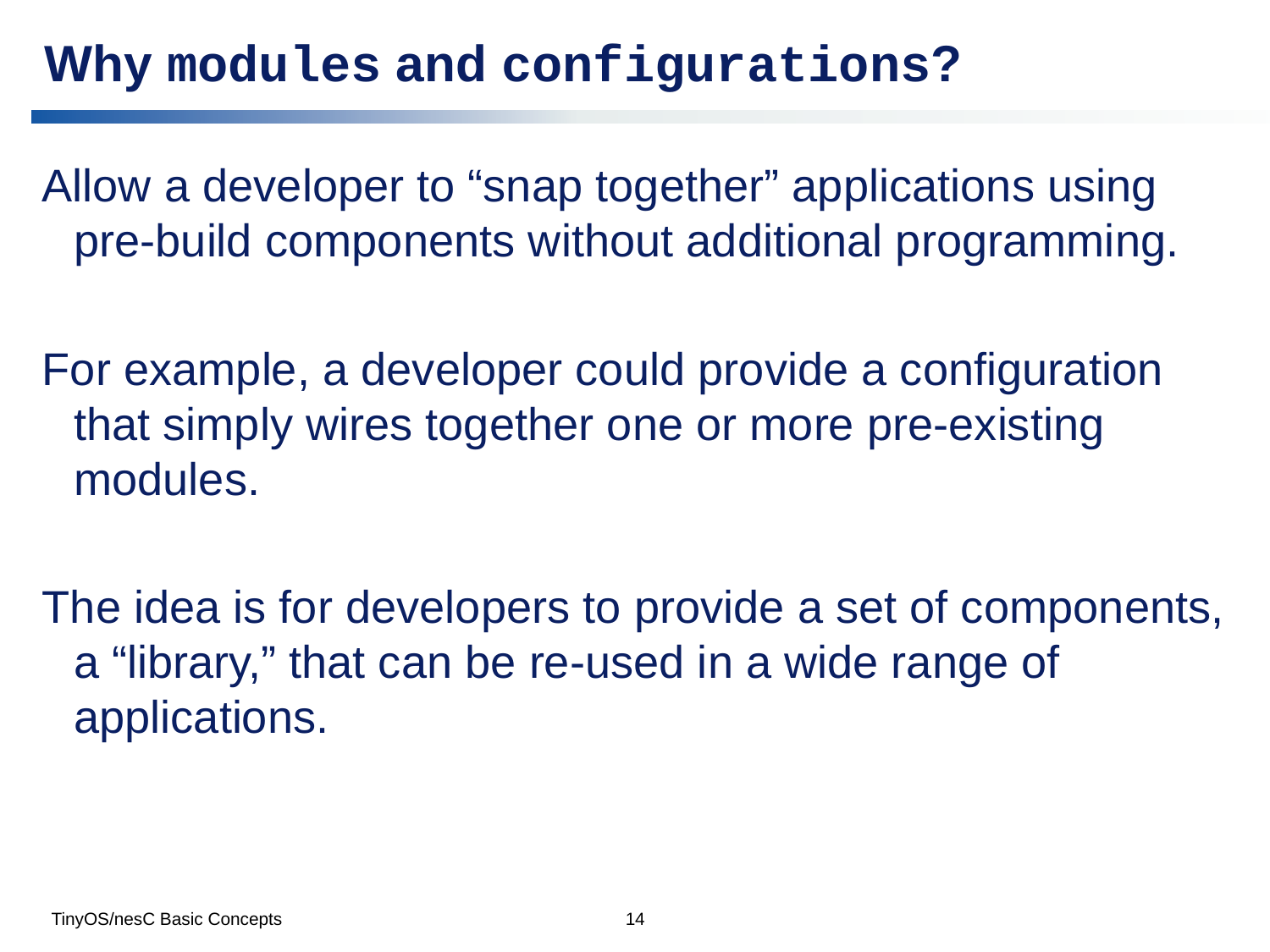

# Why modules and configurations?
Allow a developer to “snap together” applications using pre-build components without additional programming.

For example, a developer could provide a configuration that simply wires together one or more pre-existing modules.

The idea is for developers to provide a set of components, a “library,” that can be re-used in a wide range of applications.
TinyOS/nesC Basic Concepts
14